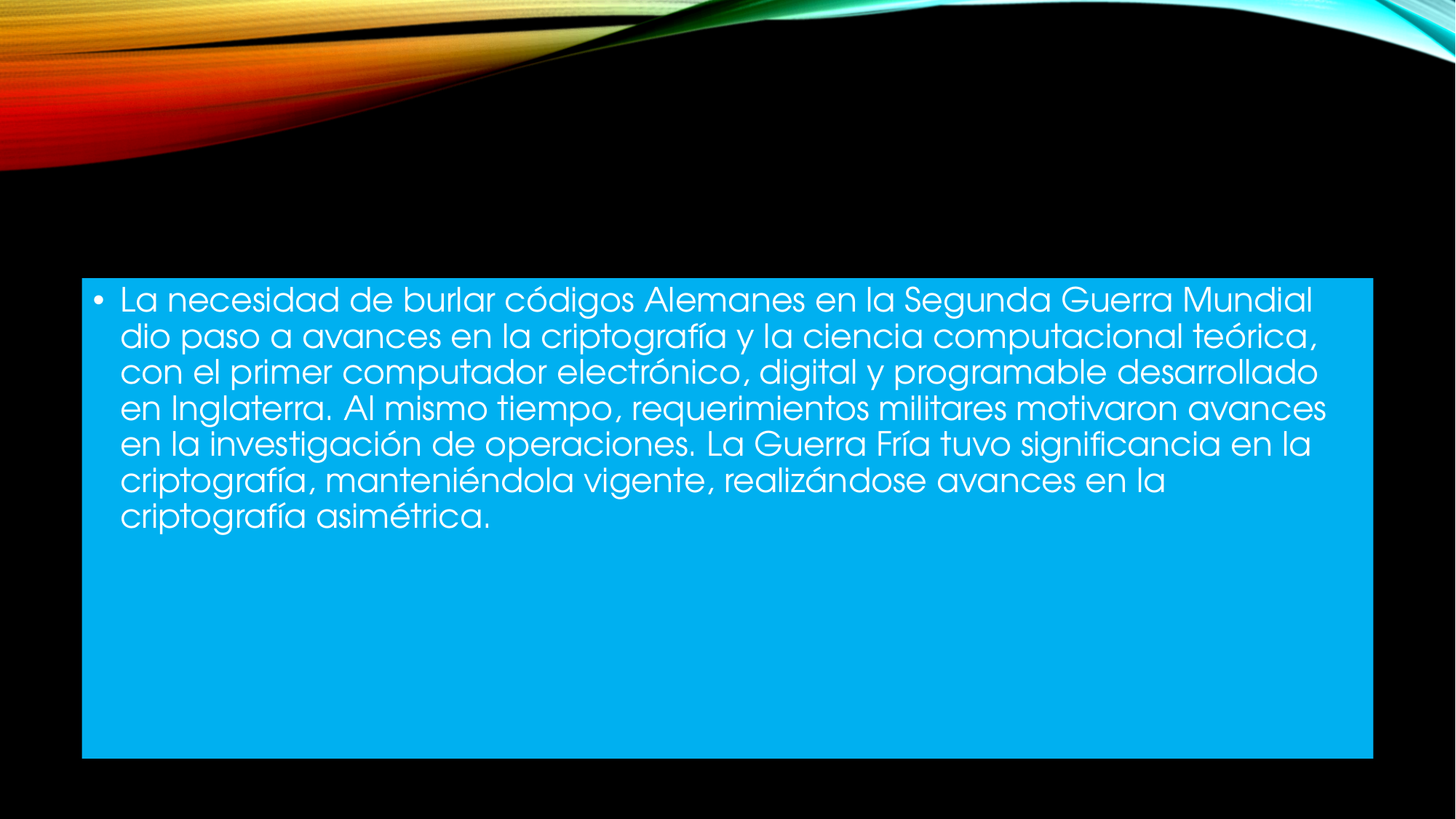

La necesidad de burlar códigos Alemanes en la Segunda Guerra Mundial dio paso a avances en la criptografía y la ciencia computacional teórica, con el primer computador electrónico, digital y programable desarrollado en Inglaterra. Al mismo tiempo, requerimientos militares motivaron avances en la investigación de operaciones. La Guerra Fría tuvo significancia en la criptografía, manteniéndola vigente, realizándose avances en la criptografía asimétrica.